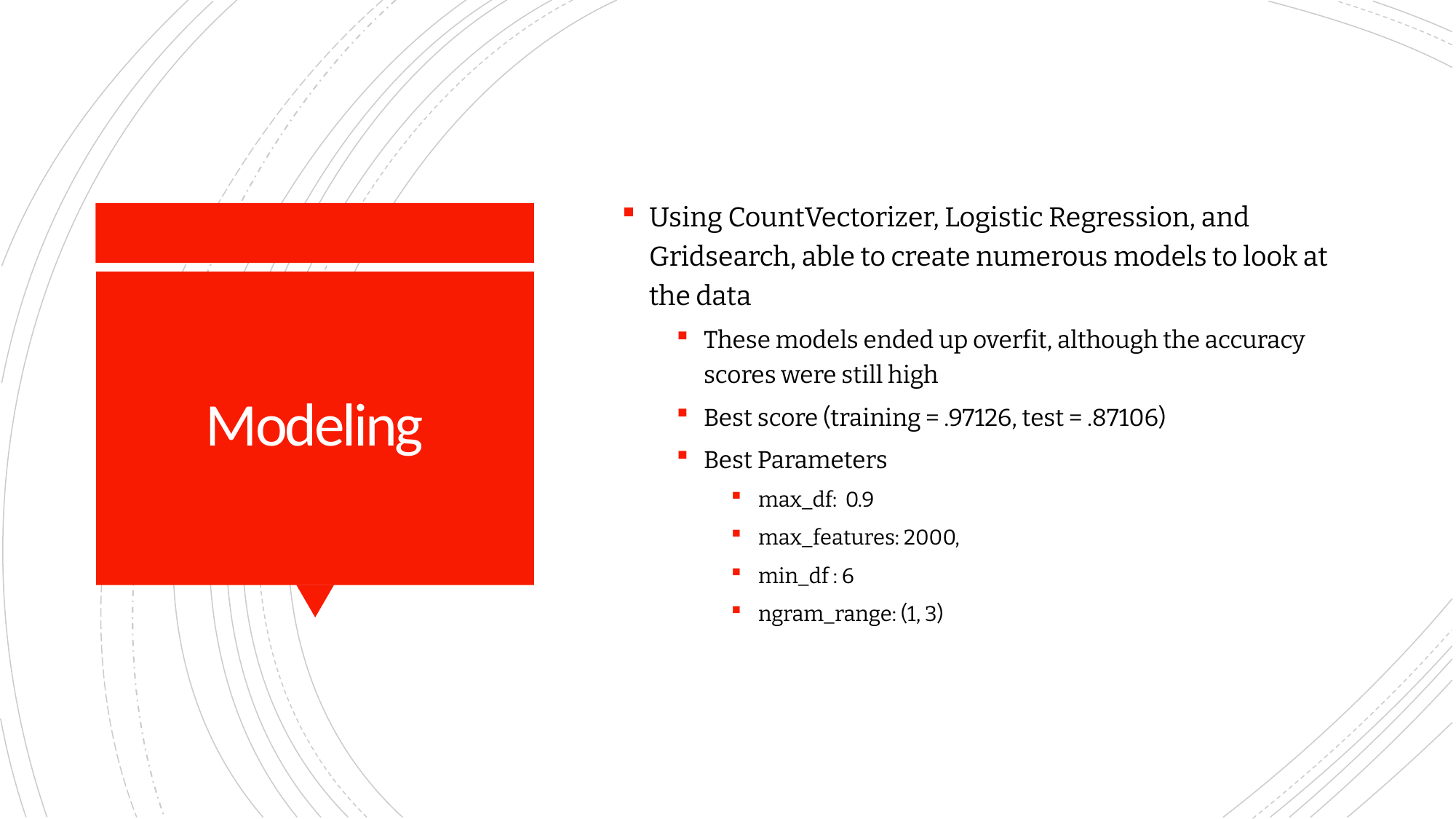

Using CountVectorizer, Logistic Regression, and Gridsearch, able to create numerous models to look at the data
These models ended up overfit, although the accuracy scores were still high
Best score (training = .97126, test = .87106)
Best Parameters
max_df:  0.9
max_features: 2000,
min_df : 6
ngram_range: (1, 3)
# Modeling